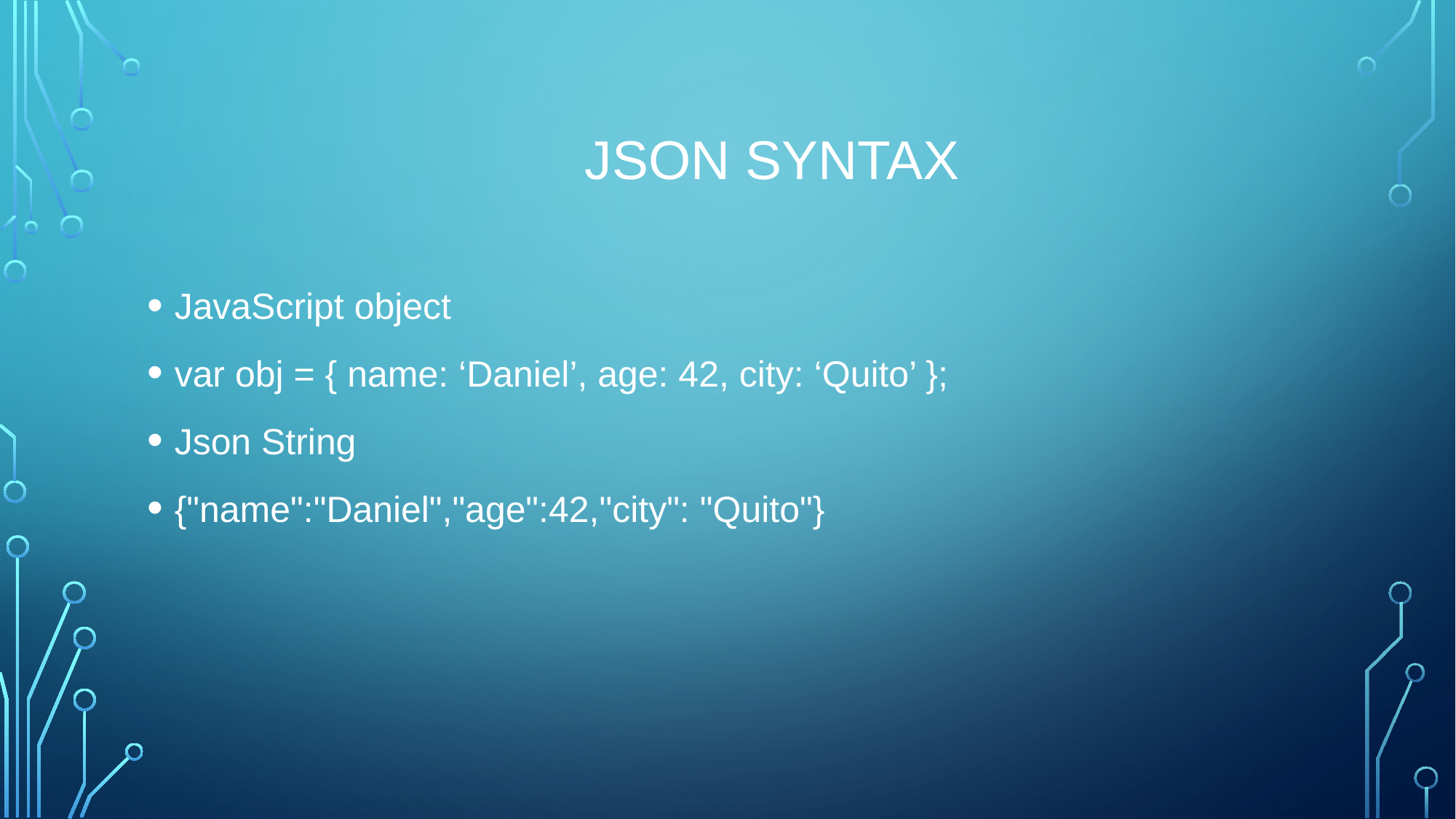

# Json Syntax
JavaScript object
var obj = { name: ‘Daniel’, age: 42, city: ‘Quito’ };
Json String
{"name":"Daniel","age":42,"city": "Quito"}